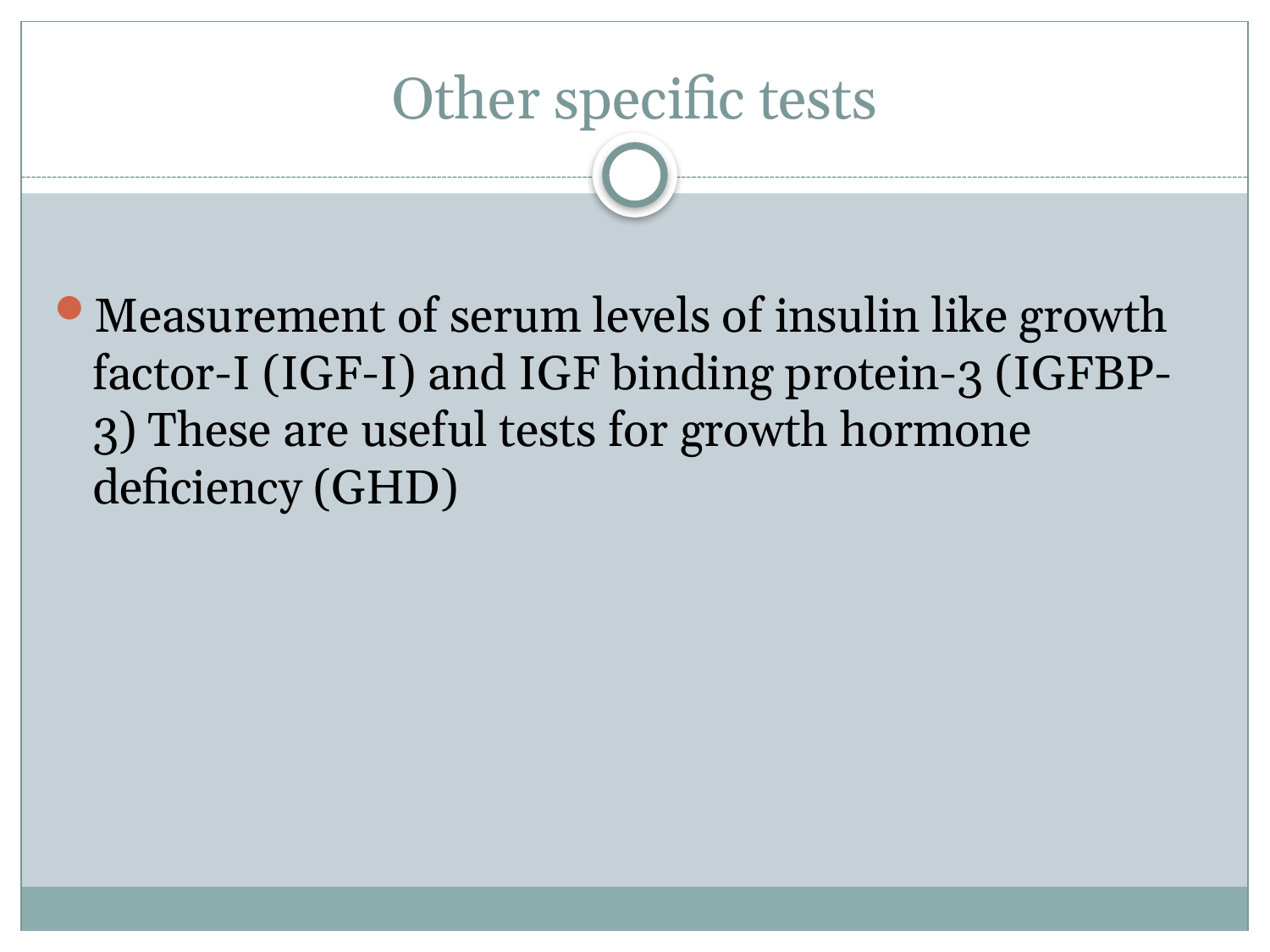

# Other specific tests

Measurement of serum levels of insulin like growth factor-I (IGF-I) and IGF binding protein-3 (IGFBP-3) These are useful tests for growth hormone deficiency (GHD)